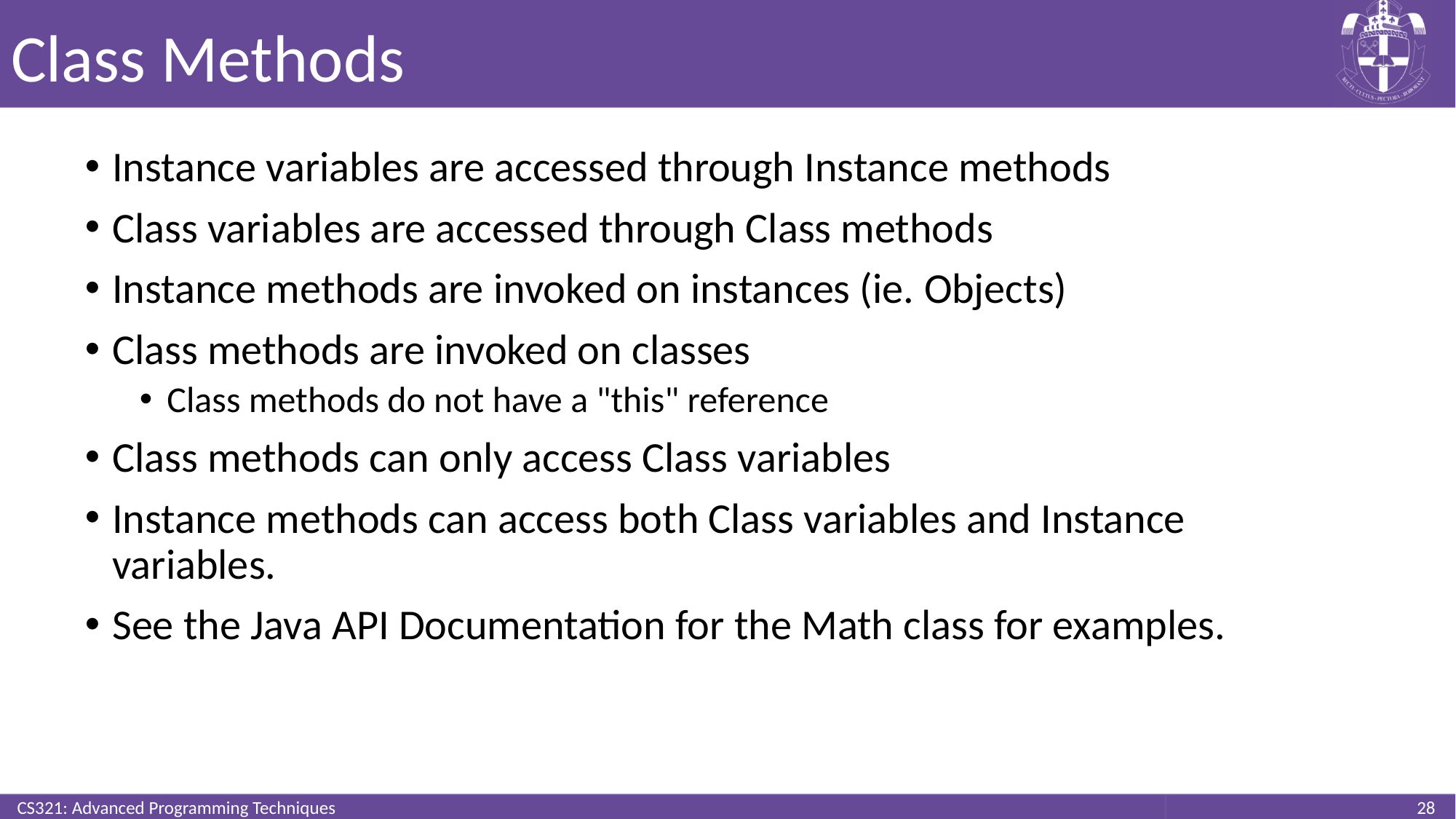

# Class Methods
Instance variables are accessed through Instance methods
Class variables are accessed through Class methods
Instance methods are invoked on instances (ie. Objects)
Class methods are invoked on classes
Class methods do not have a "this" reference
Class methods can only access Class variables
Instance methods can access both Class variables and Instance variables.
See the Java API Documentation for the Math class for examples.
CS321: Advanced Programming Techniques
28